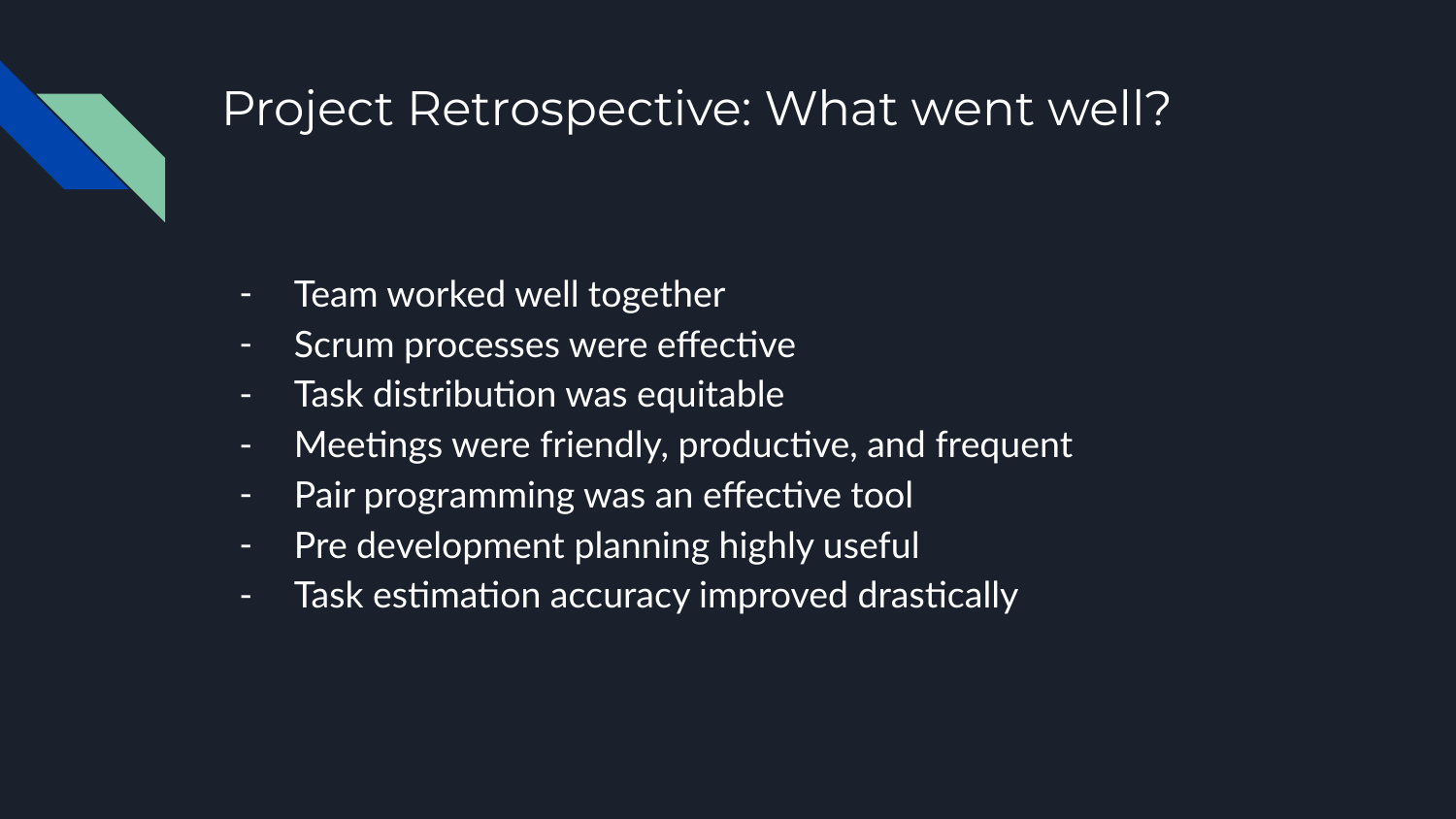

# Project Retrospective: What went well?

Team worked well together
Scrum processes were effective
Task distribution was equitable
Meetings were friendly, productive, and frequent
Pair programming was an effective tool
Pre development planning highly useful
Task estimation accuracy improved drastically